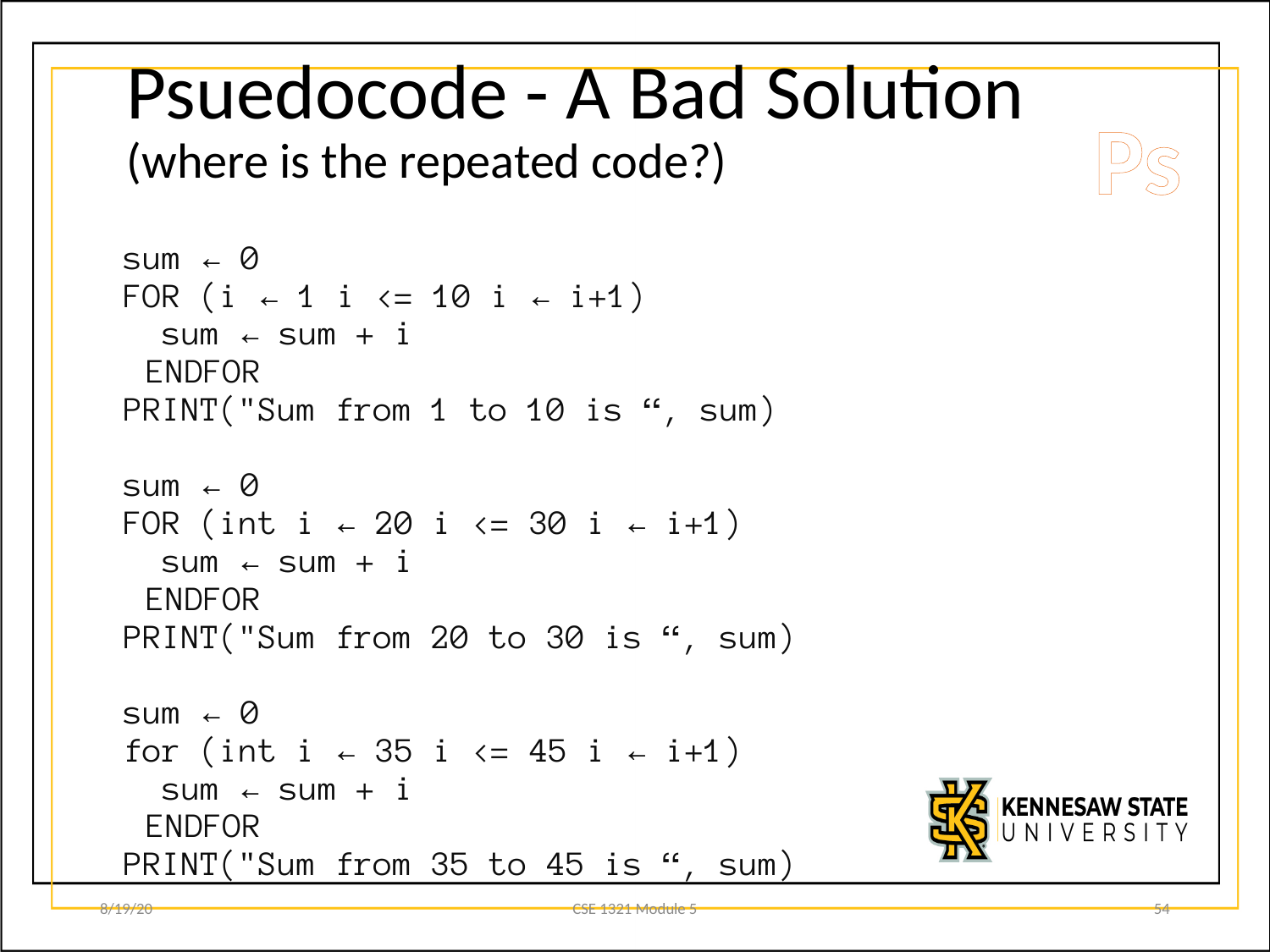

# Psuedocode - A Bad Solution (where is the repeated code?)
Ps
sum ← 0
FOR (i ← 1 i <= 10 i ← i+1)
  sum ← sum + i
ENDFOR
PRINT("Sum from 1 to 10 is “, sum)

sum ← 0
FOR (int i ← 20 i <= 30 i ← i+1)
  sum ← sum + i
ENDFOR
PRINT("Sum from 20 to 30 is “, sum)

sum ← 0
for (int i ← 35 i <= 45 i ← i+1)
  sum ← sum + i
ENDFOR
PRINT("Sum from 35 to 45 is “, sum)

8/19/20
CSE 1321 Module 5
54